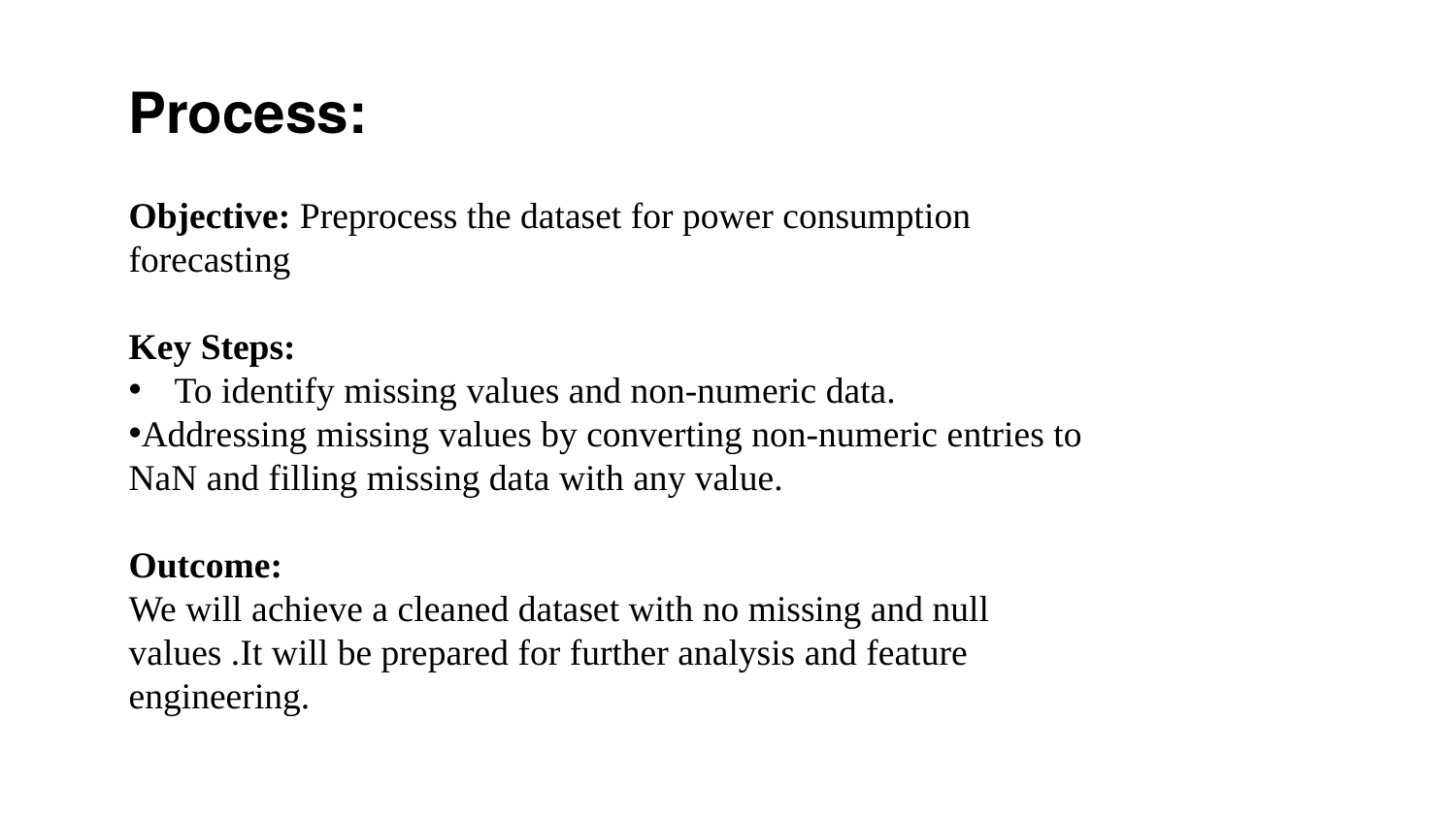

# Process:
Objective: Preprocess the dataset for power consumption forecasting

Key Steps:
To identify missing values and non-numeric data.
Addressing missing values by converting non-numeric entries to NaN and filling missing data with any value.

Outcome:
We will achieve a cleaned dataset with no missing and null values .It will be prepared for further analysis and feature engineering.